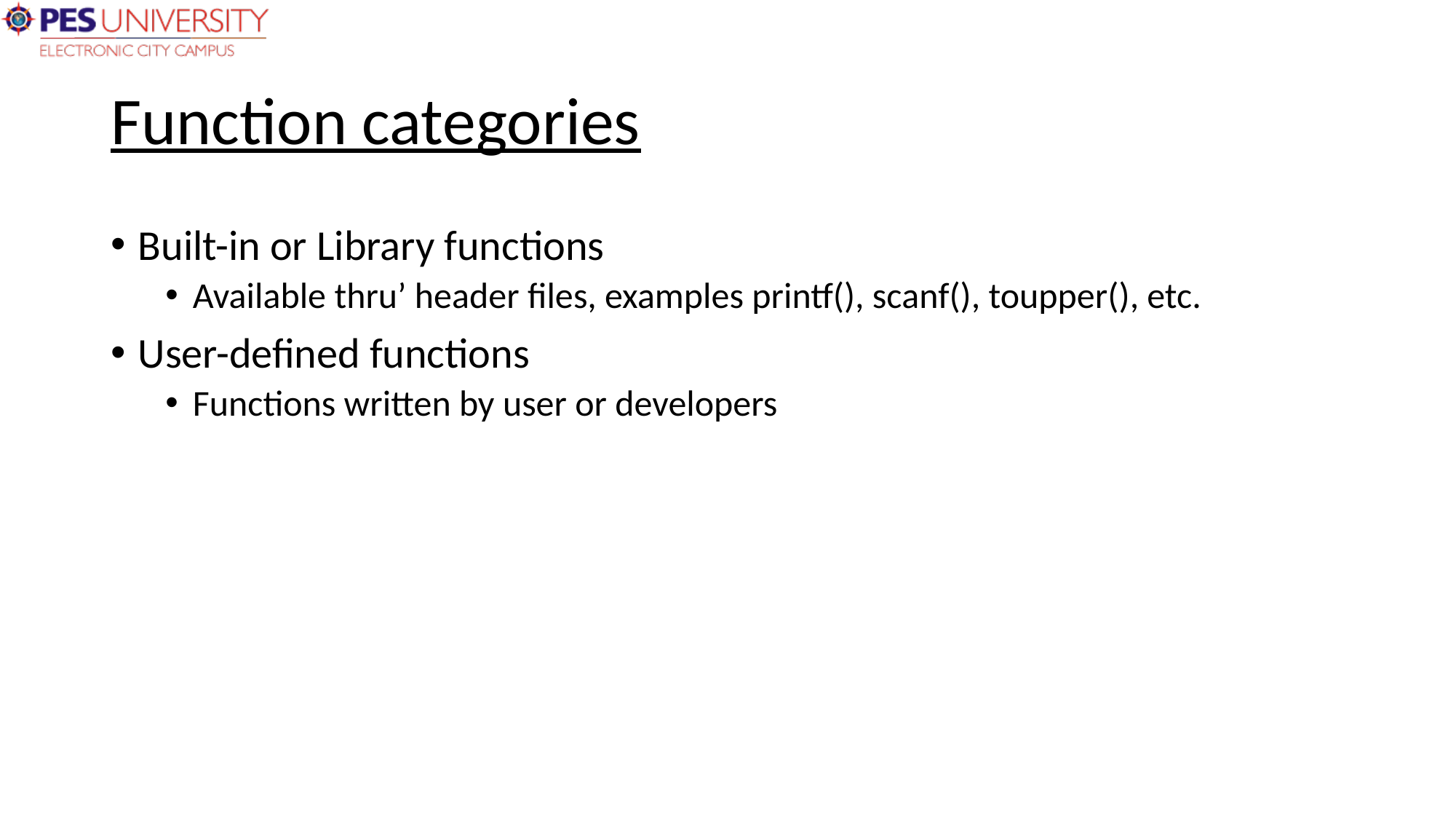

# Function categories
Built-in or Library functions
Available thru’ header files, examples printf(), scanf(), toupper(), etc.
User-defined functions
Functions written by user or developers